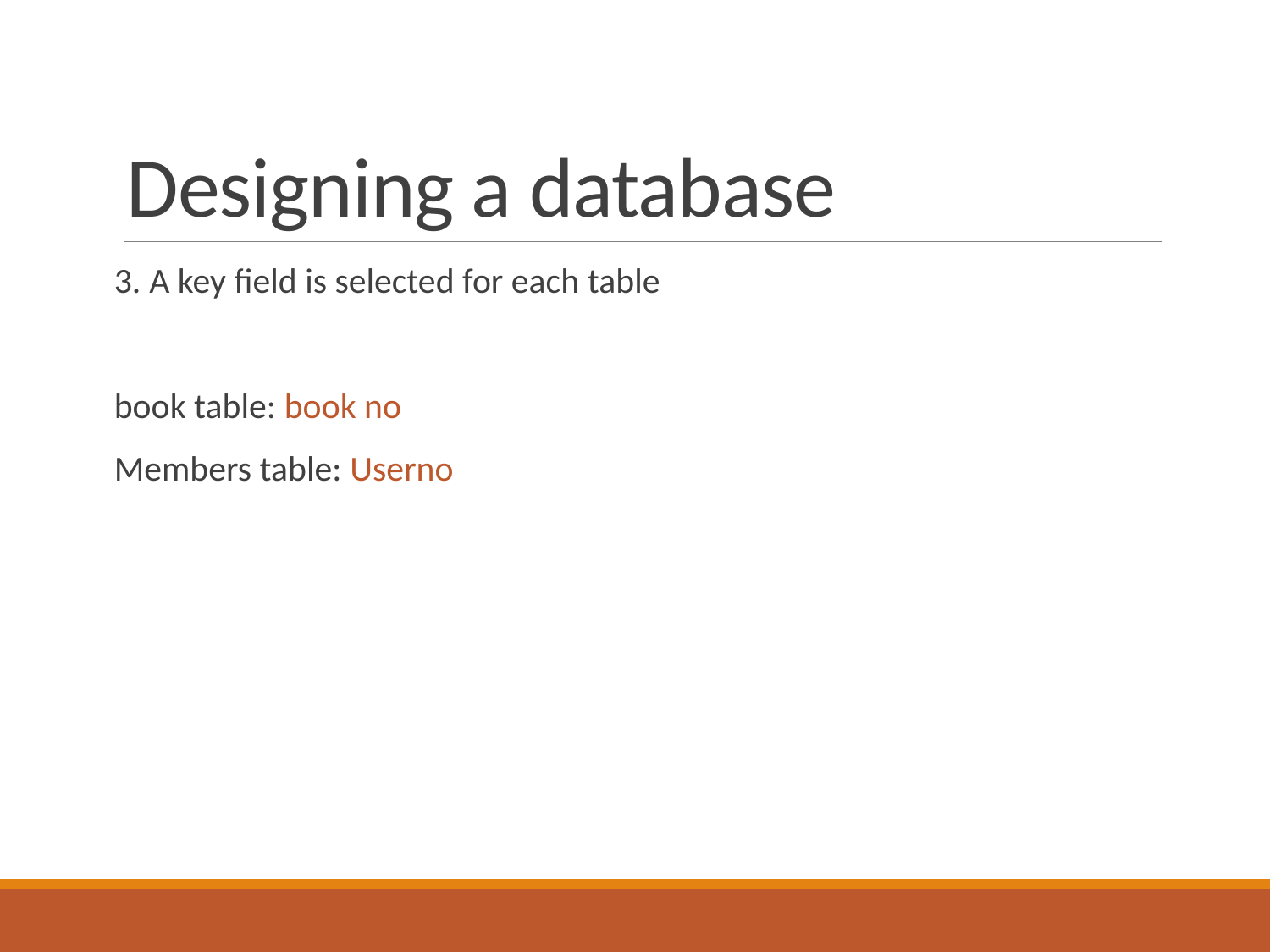

# Designing a database
3. A key field is selected for each table

book table: book no
Members table: Userno